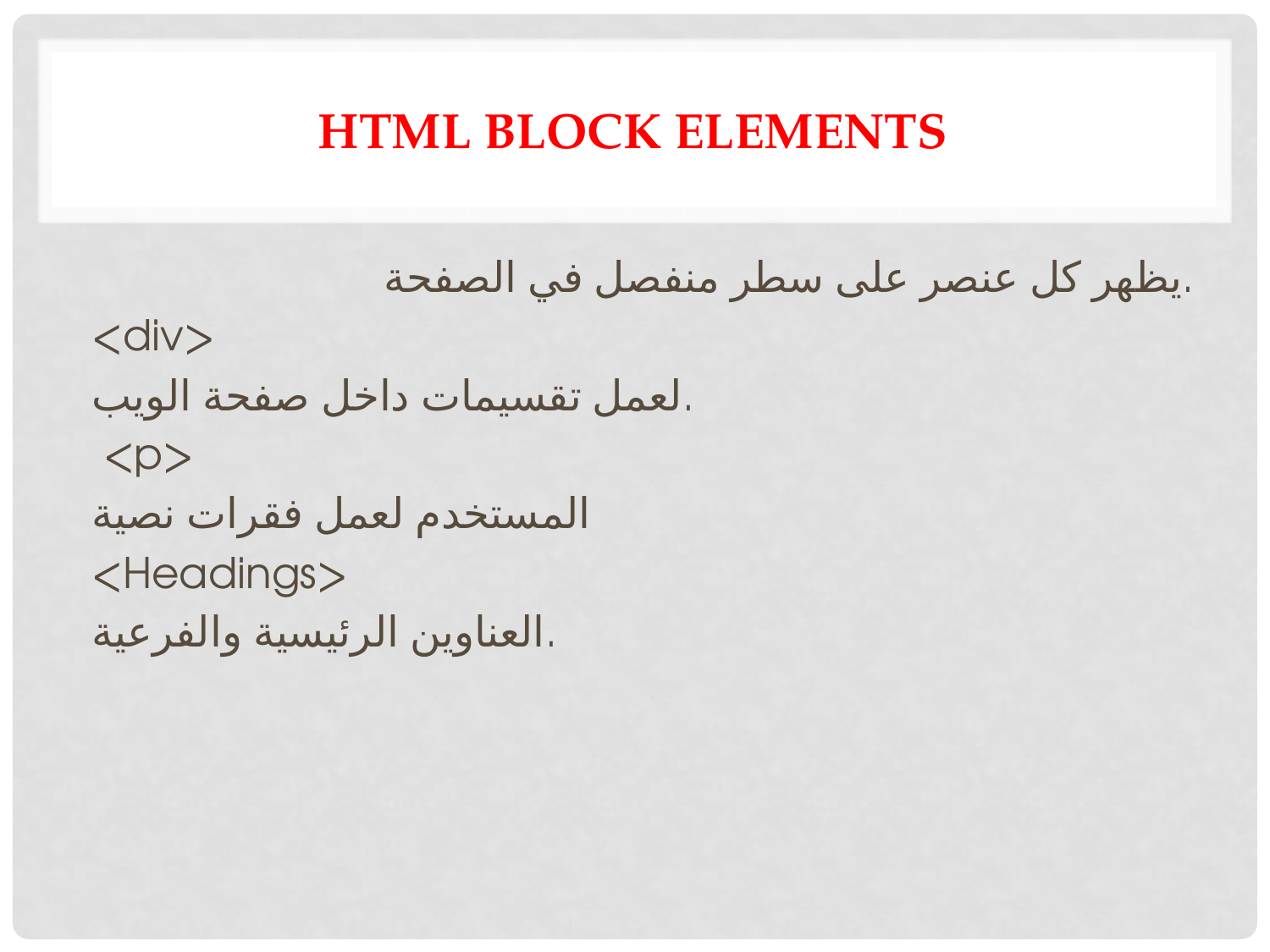

# HTML block elements
يظهر كل عنصر على سطر منفصل في الصفحة.
<div>
لعمل تقسيمات داخل صفحة الويب.
 <p>
المستخدم لعمل فقرات نصية
<Headings>
العناوين الرئيسية والفرعية.